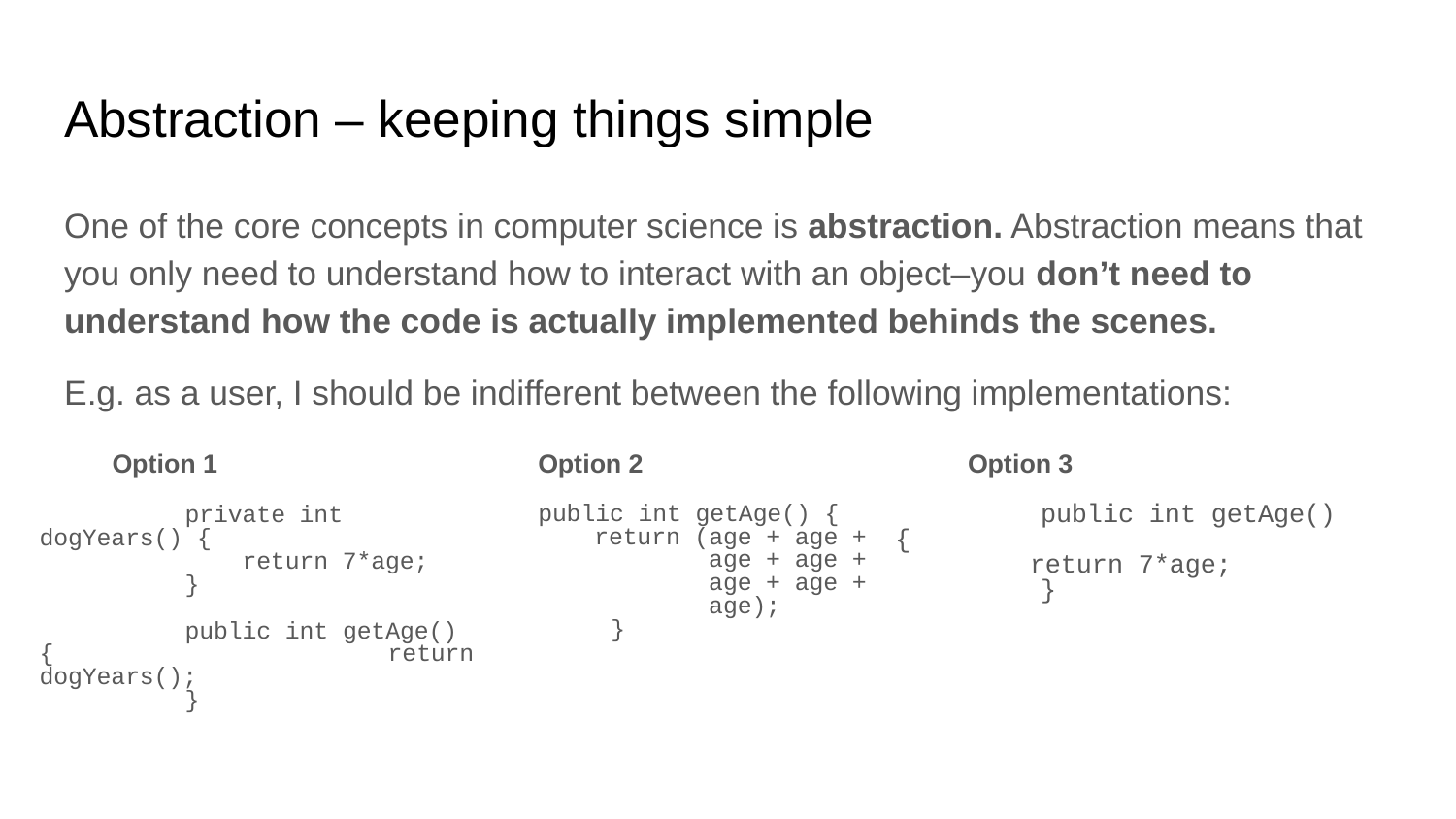

# Abstraction – keeping things simple
One of the core concepts in computer science is abstraction. Abstraction means that you only need to understand how to interact with an object–you don’t need to understand how the code is actually implemented behinds the scenes.
E.g. as a user, I should be indifferent between the following implementations:
Option 1

	private int dogYears() {
	    return 7*age;
	}

	public int getAge() { 		    return dogYears();
	}
Option 2

public int getAge() {
         return (age + age +
                 age + age +
                 age + age +
                 age);
	}
Option 3

	public int getAge() {
    return 7*age;
	}